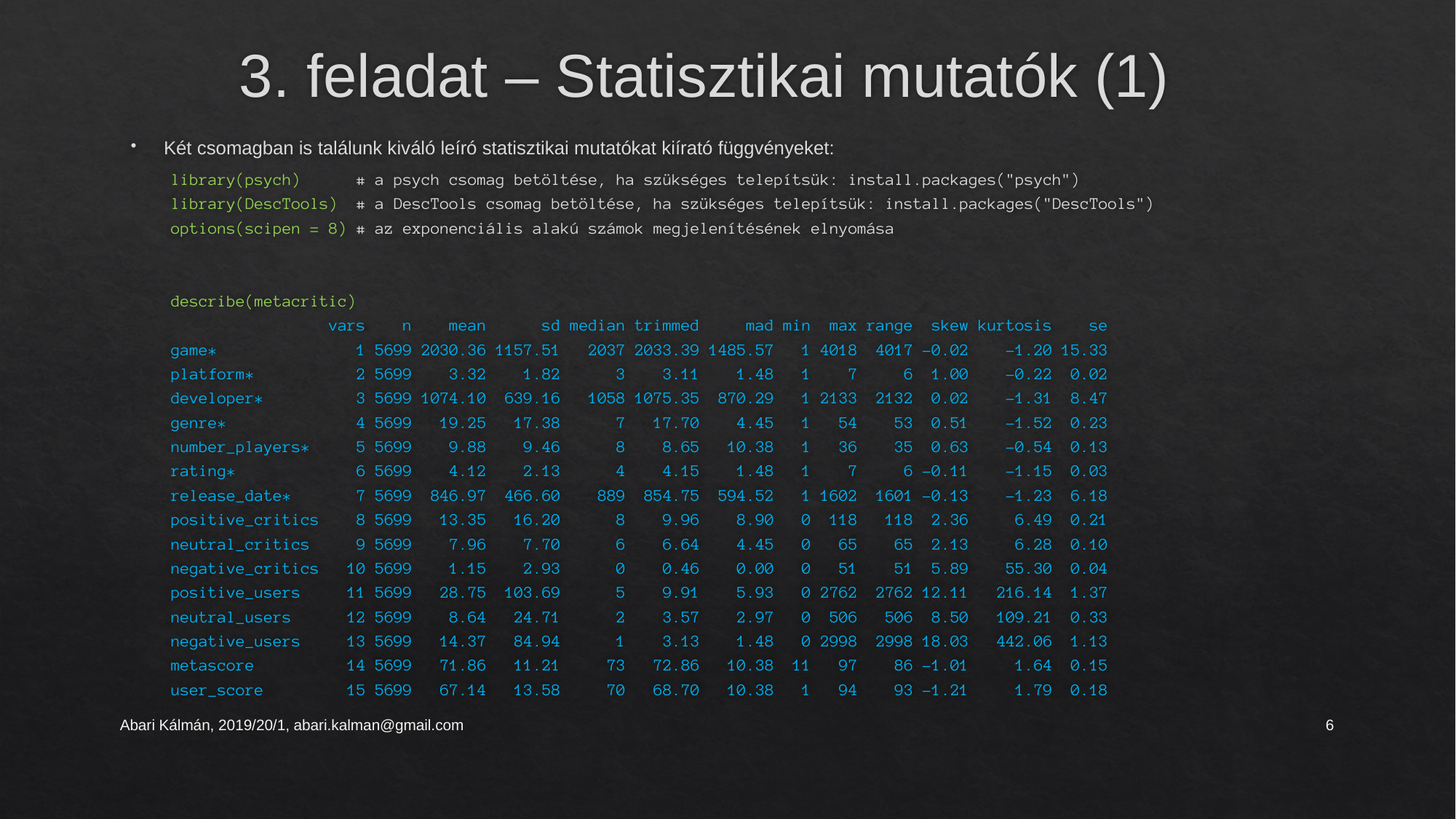

# 3. feladat – Statisztikai mutatók (1)
Két csomagban is találunk kiváló leíró statisztikai mutatókat kiírató függvényeket:
library(psych)      # a psych csomag betöltése, ha szükséges telepítsük: install.packages("psych")
library(DescTools)  # a DescTools csomag betöltése, ha szükséges telepítsük: install.packages("DescTools")
options(scipen = 8) # az exponenciális alakú számok megjelenítésének elnyomása

describe(metacritic)
                 vars    n    mean      sd median trimmed     mad min  max range  skew kurtosis    se
game*               1 5699 2030.36 1157.51   2037 2033.39 1485.57   1 4018  4017 -0.02    -1.20 15.33
platform*           2 5699    3.32    1.82      3    3.11    1.48   1    7     6  1.00    -0.22  0.02
developer*          3 5699 1074.10  639.16   1058 1075.35  870.29   1 2133  2132  0.02    -1.31  8.47
genre*              4 5699   19.25   17.38      7   17.70    4.45   1   54    53  0.51    -1.52  0.23
number_players*     5 5699    9.88    9.46      8    8.65   10.38   1   36    35  0.63    -0.54  0.13
rating*             6 5699    4.12    2.13      4    4.15    1.48   1    7     6 -0.11    -1.15  0.03
release_date*       7 5699  846.97  466.60    889  854.75  594.52   1 1602  1601 -0.13    -1.23  6.18
positive_critics    8 5699   13.35   16.20      8    9.96    8.90   0  118   118  2.36     6.49  0.21
neutral_critics     9 5699    7.96    7.70      6    6.64    4.45   0   65    65  2.13     6.28  0.10
negative_critics   10 5699    1.15    2.93      0    0.46    0.00   0   51    51  5.89    55.30  0.04
positive_users     11 5699   28.75  103.69      5    9.91    5.93   0 2762  2762 12.11   216.14  1.37
neutral_users      12 5699    8.64   24.71      2    3.57    2.97   0  506   506  8.50   109.21  0.33
negative_users     13 5699   14.37   84.94      1    3.13    1.48   0 2998  2998 18.03   442.06  1.13
metascore          14 5699   71.86   11.21     73   72.86   10.38  11   97    86 -1.01     1.64  0.15
user_score         15 5699   67.14   13.58     70   68.70   10.38   1   94    93 -1.21     1.79  0.18
Abari Kálmán, 2019/20/1, abari.kalman@gmail.com
6